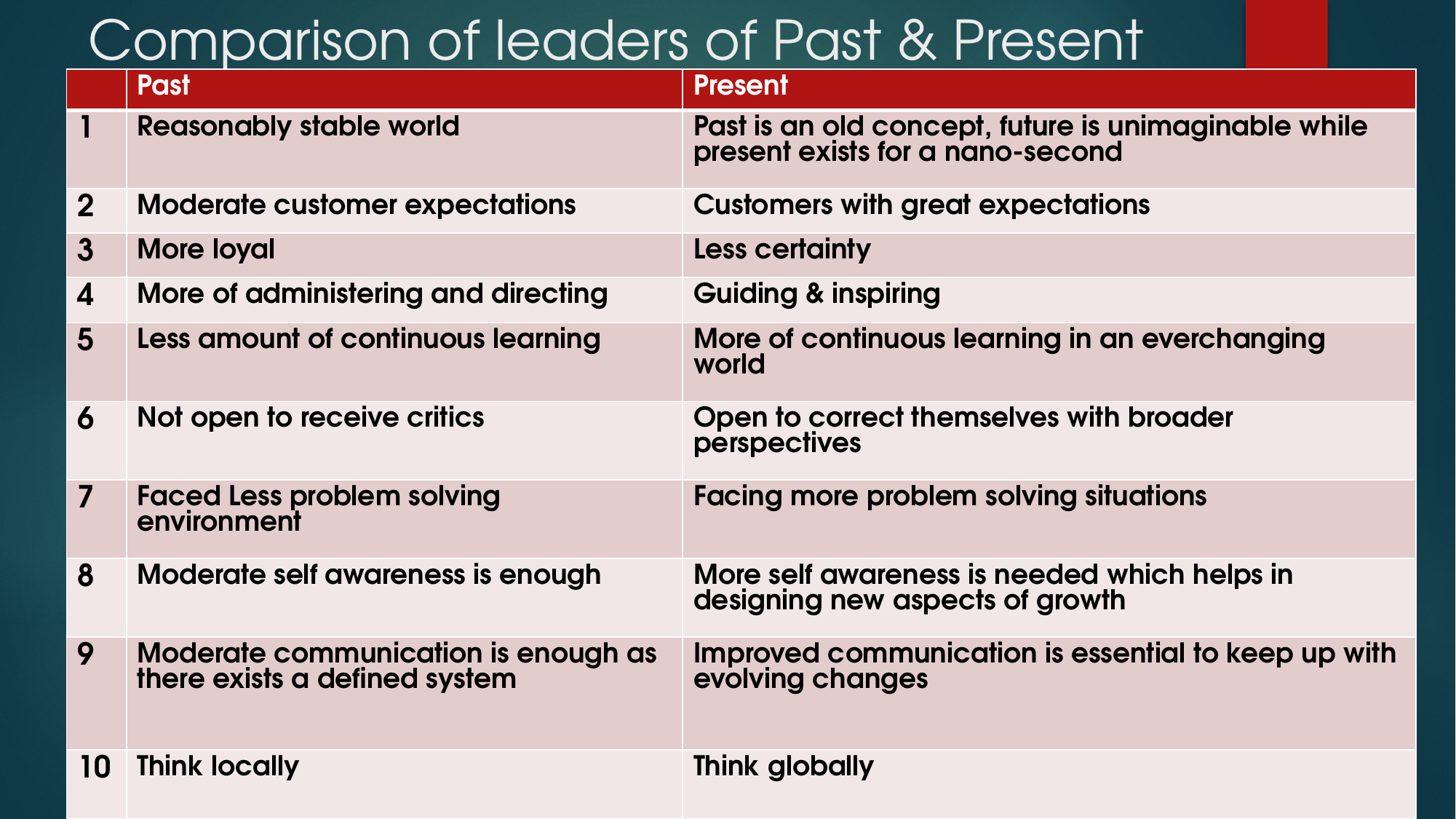

# Comparison of leaders of Past & Present
3
|  | Past | Present |
| --- | --- | --- |
| 1 | Reasonably stable world | Past is an old concept, future is unimaginable while present exists for a nano-second |
| 2 | Moderate customer expectations | Customers with great expectations |
| 3 | More loyal | Less certainty |
| 4 | More of administering and directing | Guiding & inspiring |
| 5 | Less amount of continuous learning | More of continuous learning in an everchanging world |
| 6 | Not open to receive critics | Open to correct themselves with broader perspectives |
| 7 | Faced Less problem solving environment | Facing more problem solving situations |
| 8 | Moderate self awareness is enough | More self awareness is needed which helps in designing new aspects of growth |
| 9 | Moderate communication is enough as there exists a defined system | Improved communication is essential to keep up with evolving changes |
| 10 | Think locally | Think globally |